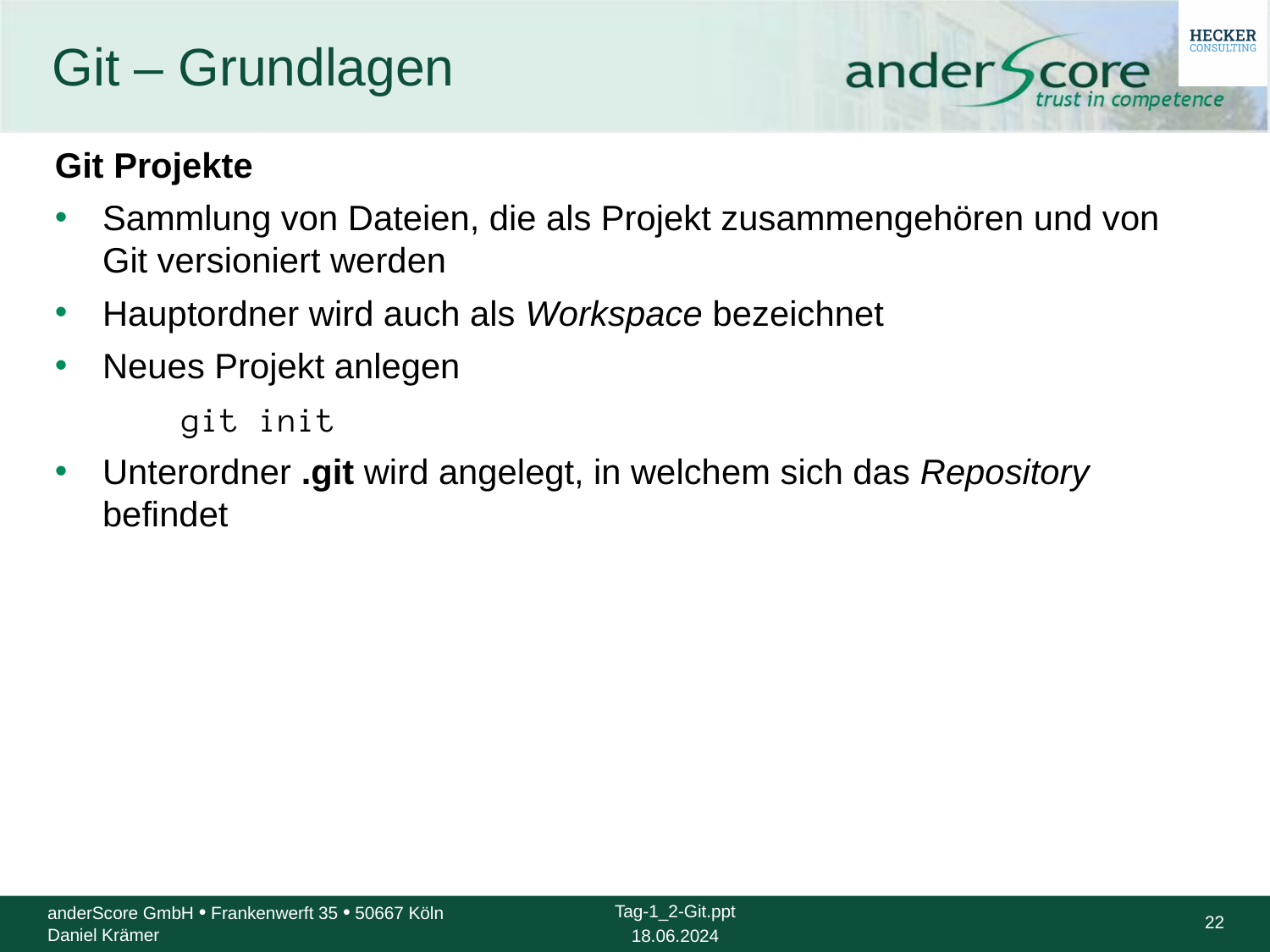

# Git – Grundlagen
Git Projekte
Sammlung von Dateien, die als Projekt zusammengehören und von Git versioniert werden
Hauptordner wird auch als Workspace bezeichnet
Neues Projekt anlegen
	git init
Unterordner .git wird angelegt, in welchem sich das Repository befindet